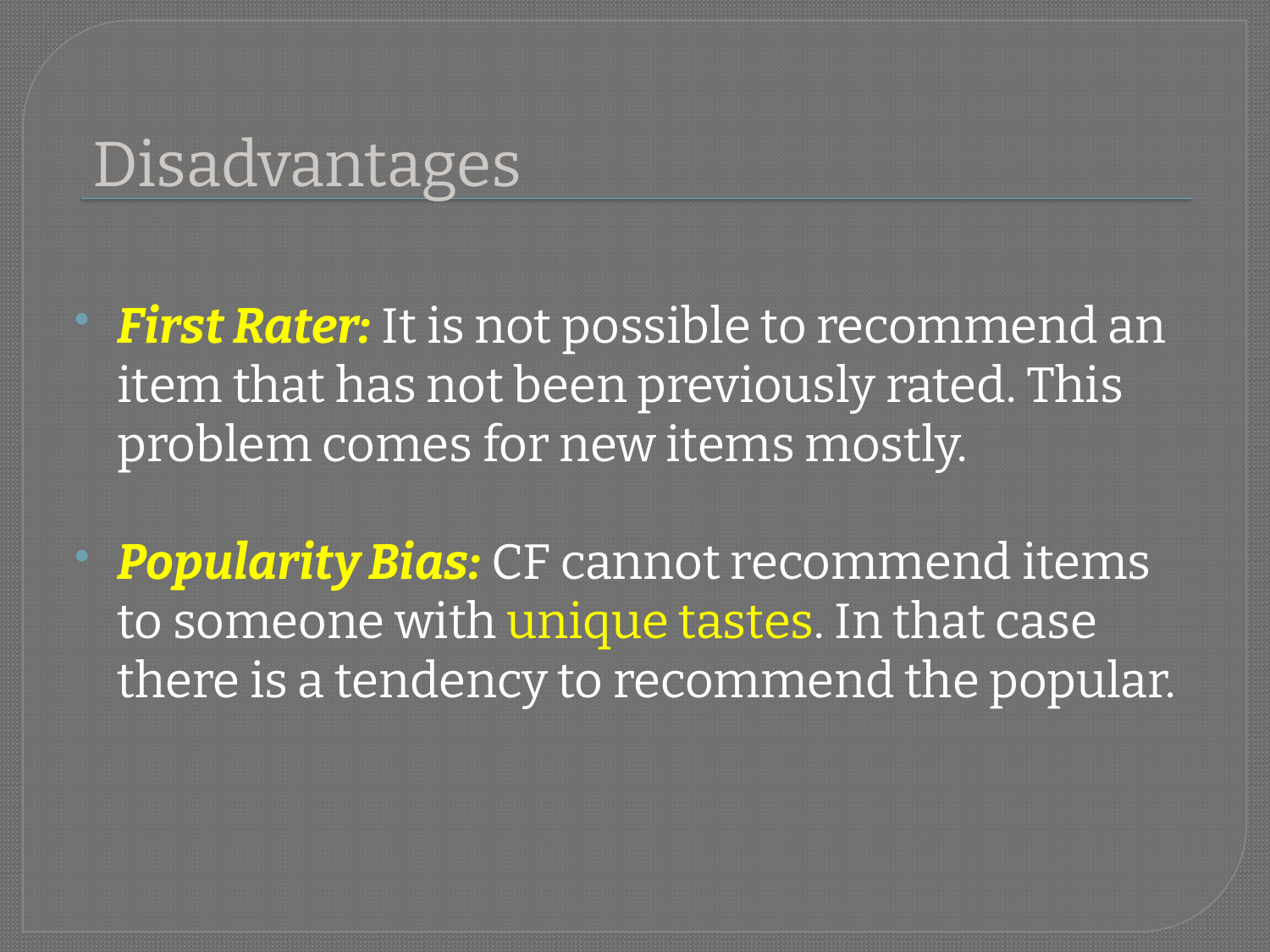

# Disadvantages

First Rater: It is not possible to recommend an item that has not been previously rated. This problem comes for new items mostly.

Popularity Bias: CF cannot recommend items to someone with unique tastes. In that case there is a tendency to recommend the popular.